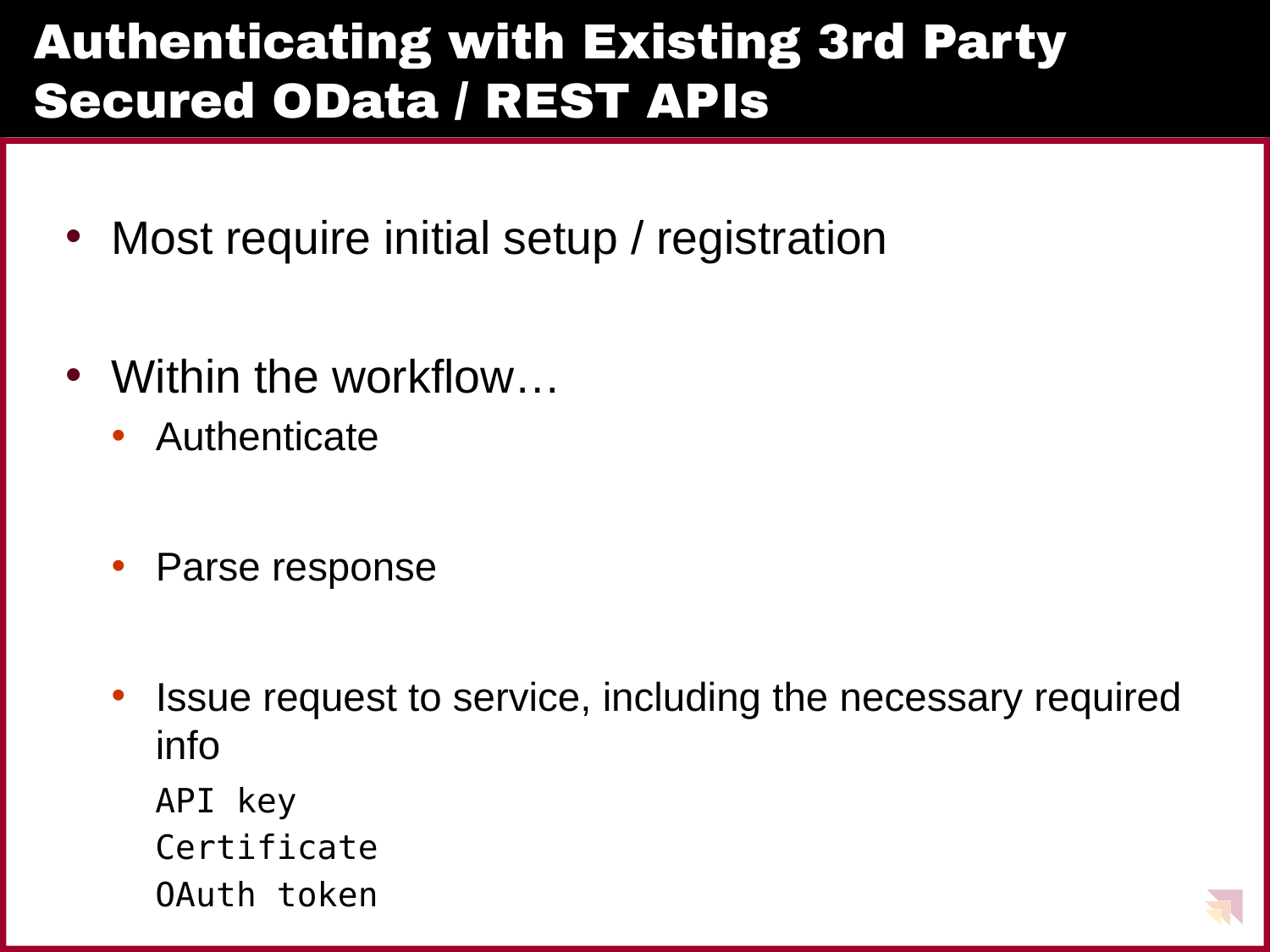

# Authenticating with Existing 3rd Party Secured OData / REST APIs
Most require initial setup / registration

Within the workflow…
Authenticate

Parse response

Issue request to service, including the necessary required info
API key
Certificate
OAuth token